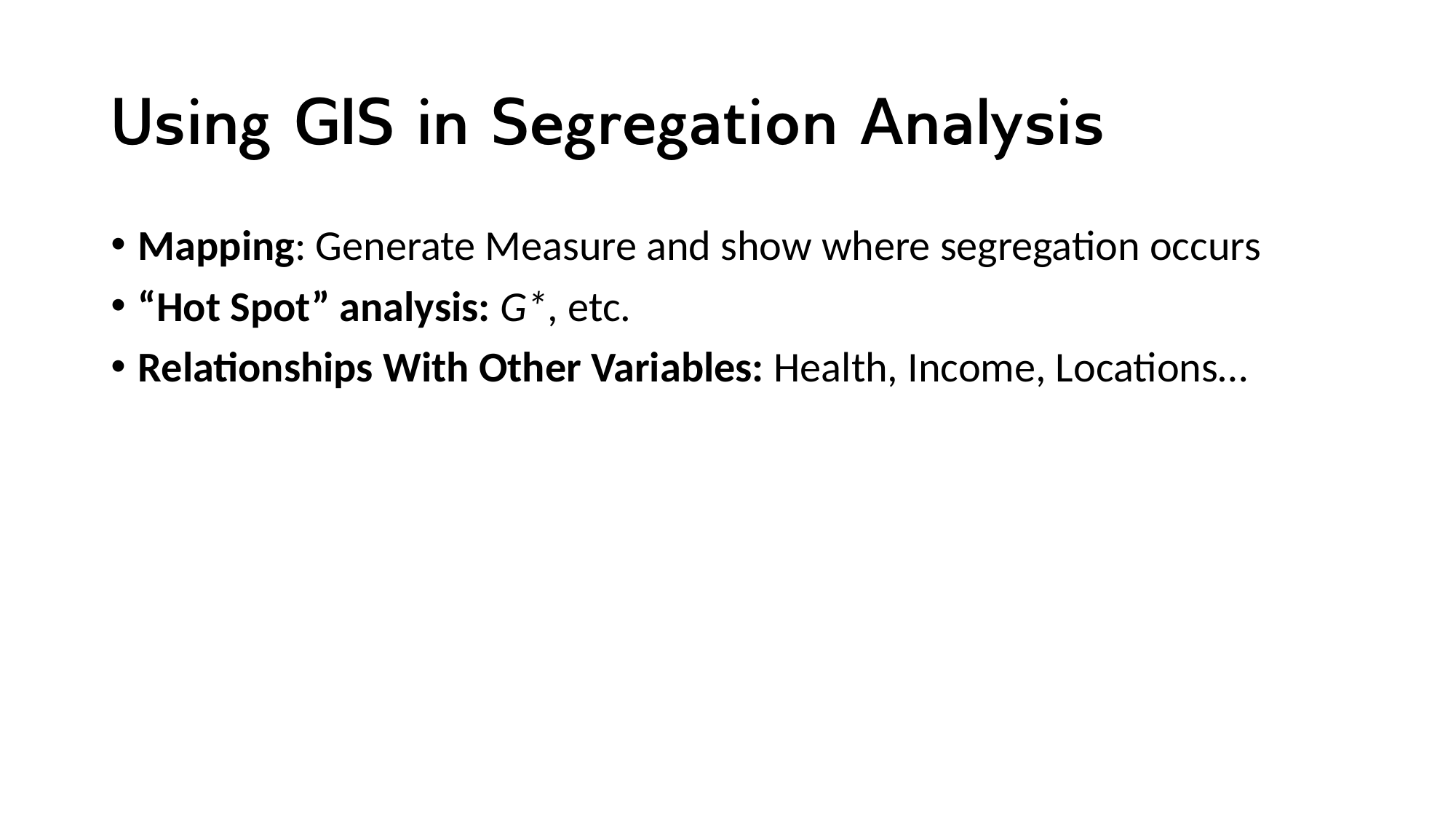

# Using GIS in Segregation Analysis
Mapping: Generate Measure and show where segregation occurs
“Hot Spot” analysis: G*, etc.
Relationships With Other Variables: Health, Income, Locations…